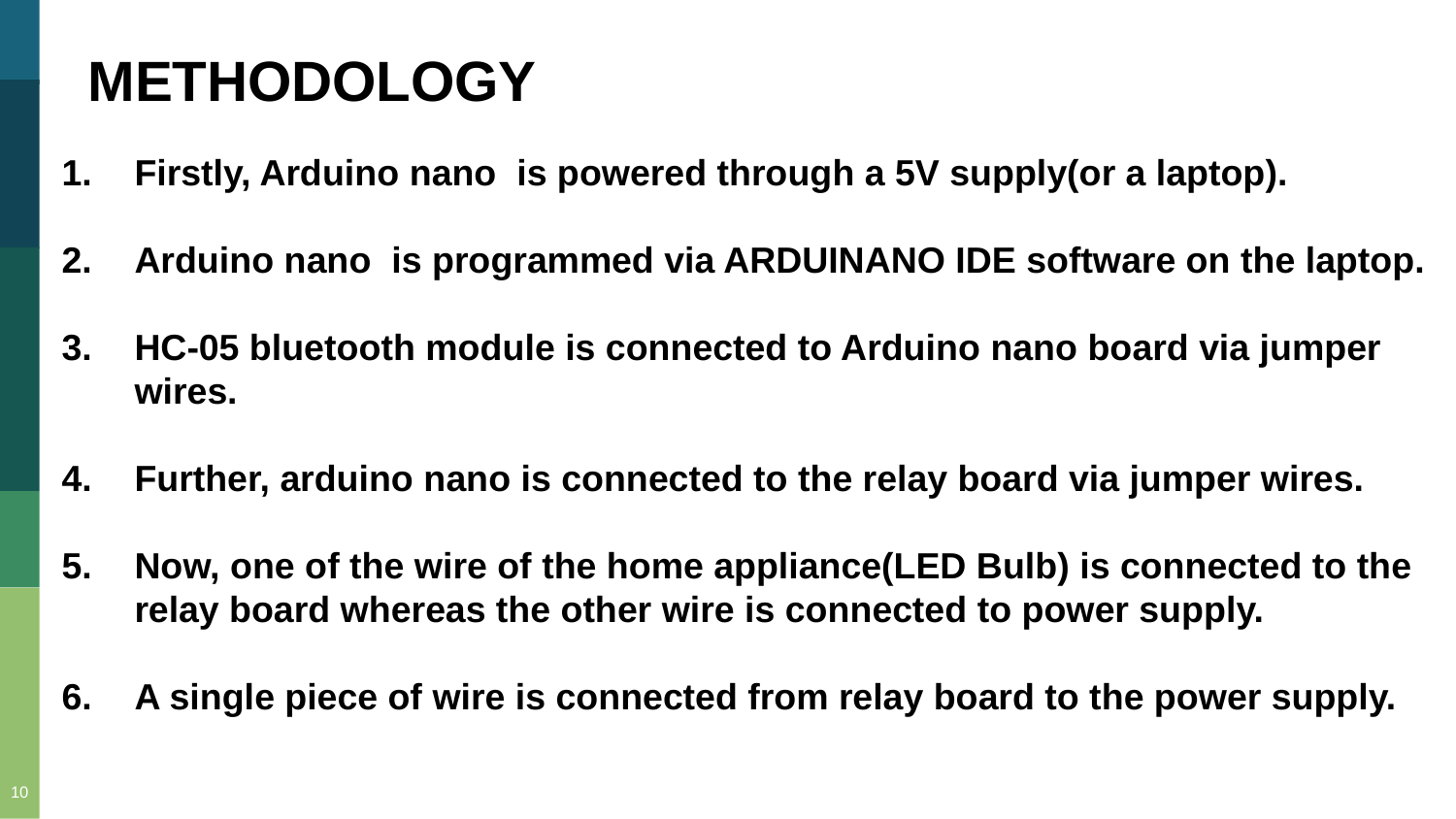

METHODOLOGY
Firstly, Arduino nano  is powered through a 5V supply(or a laptop).

Arduino nano  is programmed via ARDUINANO IDE software on the laptop.

HC-05 bluetooth module is connected to Arduino nano board via jumper wires.

Further, arduino nano is connected to the relay board via jumper wires.

Now, one of the wire of the home appliance(LED Bulb) is connected to the relay board whereas the other wire is connected to power supply.

A single piece of wire is connected from relay board to the power supply.

10